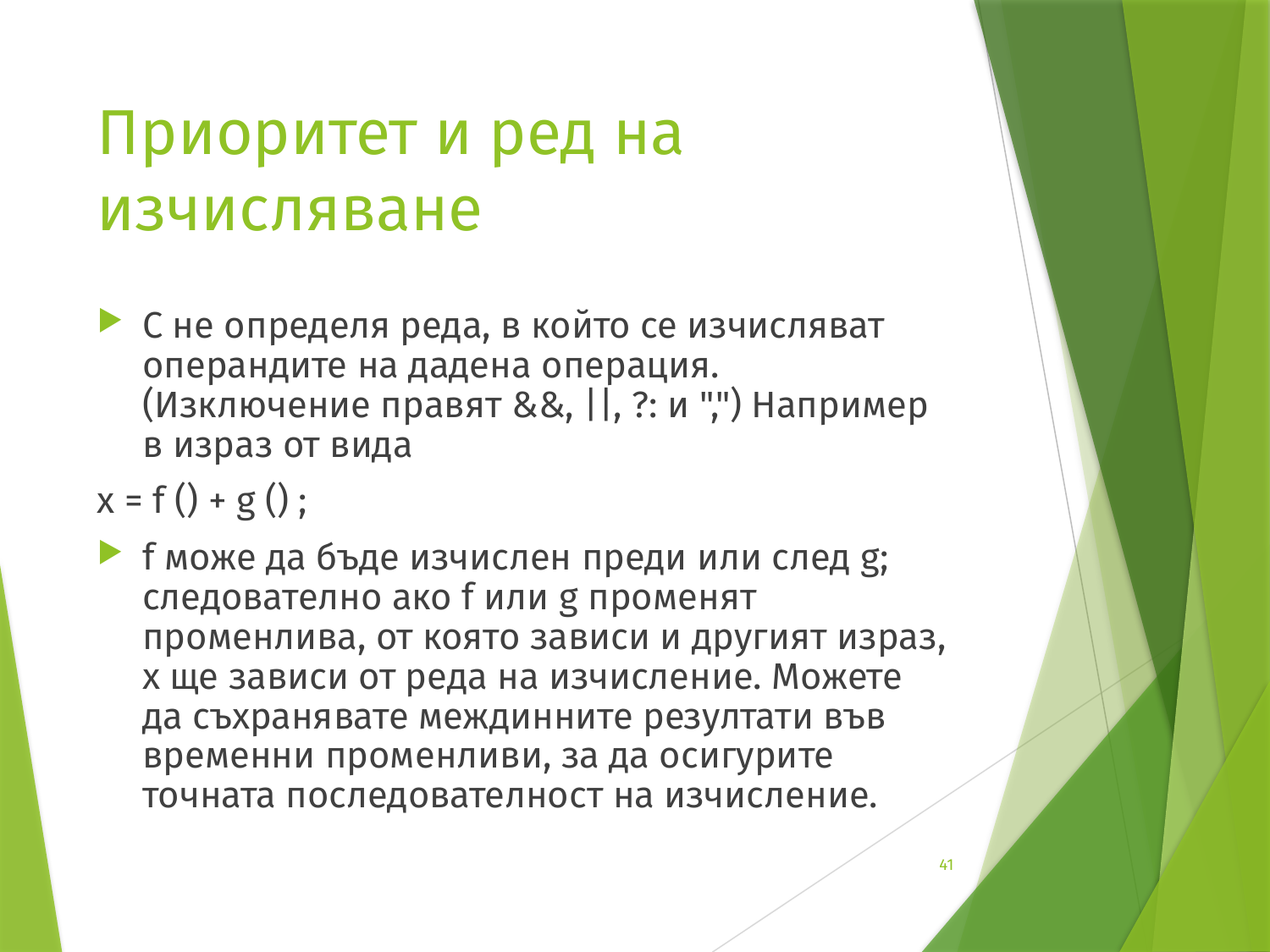

# Приоритет и ред на изчисляване
С не определя реда, в който се изчисляват операндите на дадена операция. (Изключение правят &&, ||, ?: и ",") Например в израз от вида
х = f () + g () ;
f може да бъде изчислен преди или след g; следователно ако f или g променят променлива, от която зависи и другият израз, х ще зависи от реда на изчисление. Можете да съхранявате междинните резултати във временни променливи, за да осигурите точната последователност на изчисление.

41